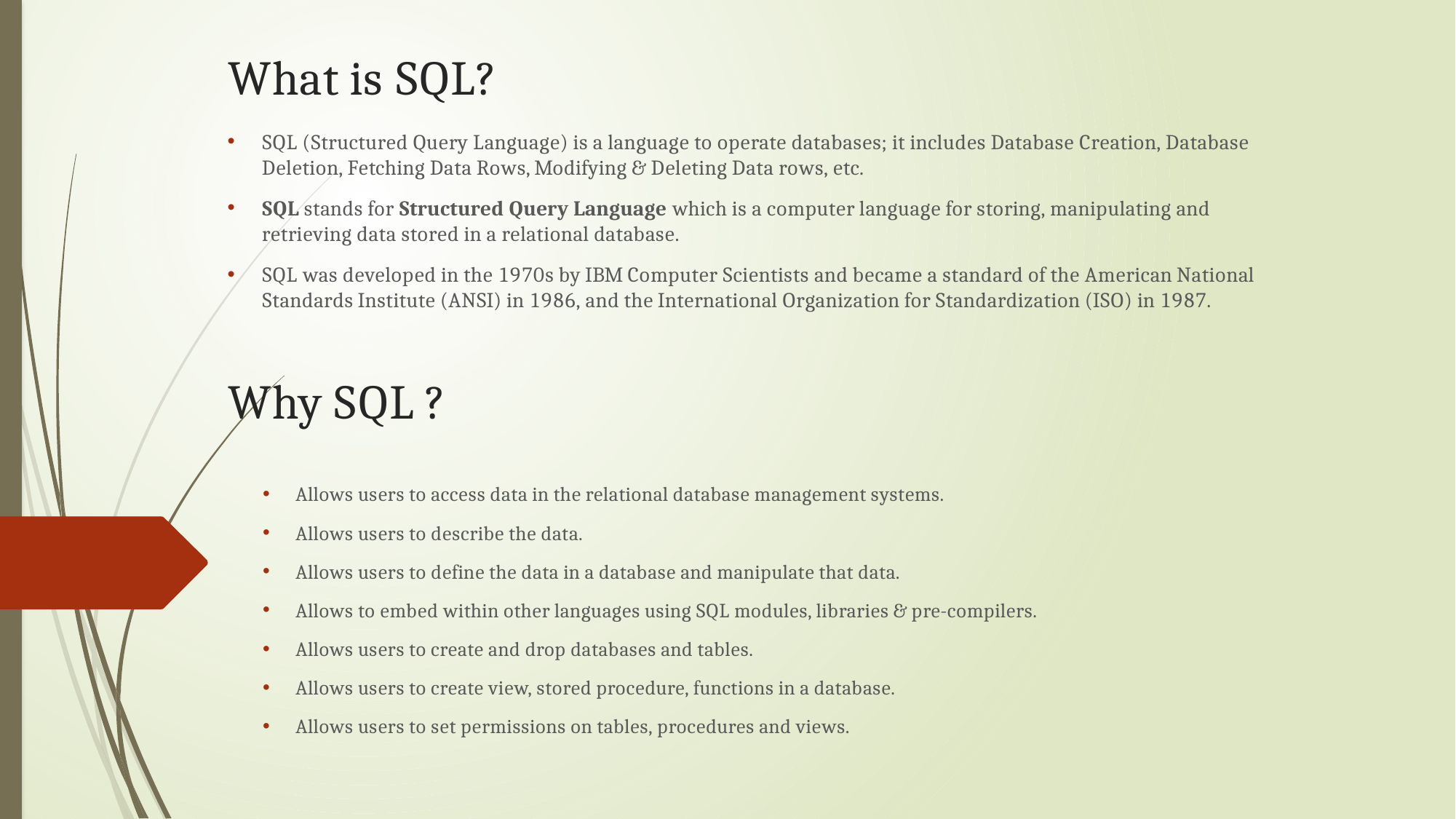

# What is SQL?
SQL (Structured Query Language) is a language to operate databases; it includes Database Creation, Database Deletion, Fetching Data Rows, Modifying & Deleting Data rows, etc.
SQL stands for Structured Query Language which is a computer language for storing, manipulating and retrieving data stored in a relational database.
SQL was developed in the 1970s by IBM Computer Scientists and became a standard of the American National Standards Institute (ANSI) in 1986, and the International Organization for Standardization (ISO) in 1987.
Why SQL ?
Allows users to access data in the relational database management systems.
Allows users to describe the data.
Allows users to define the data in a database and manipulate that data.
Allows to embed within other languages using SQL modules, libraries & pre-compilers.
Allows users to create and drop databases and tables.
Allows users to create view, stored procedure, functions in a database.
Allows users to set permissions on tables, procedures and views.